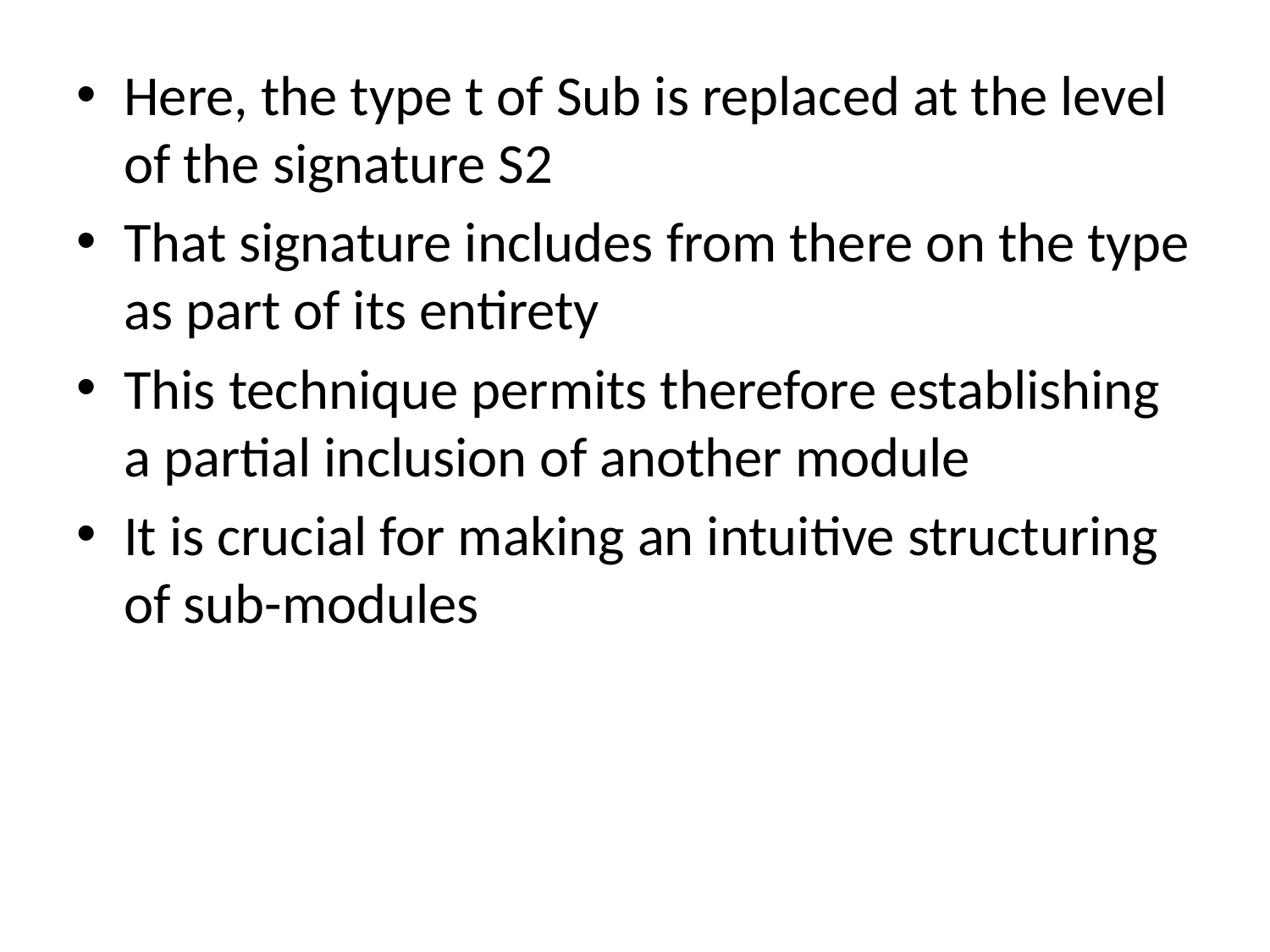

Here, the type t of Sub is replaced at the level of the signature S2
That signature includes from there on the type as part of its entirety
This technique permits therefore establishing a partial inclusion of another module
It is crucial for making an intuitive structuring of sub-modules